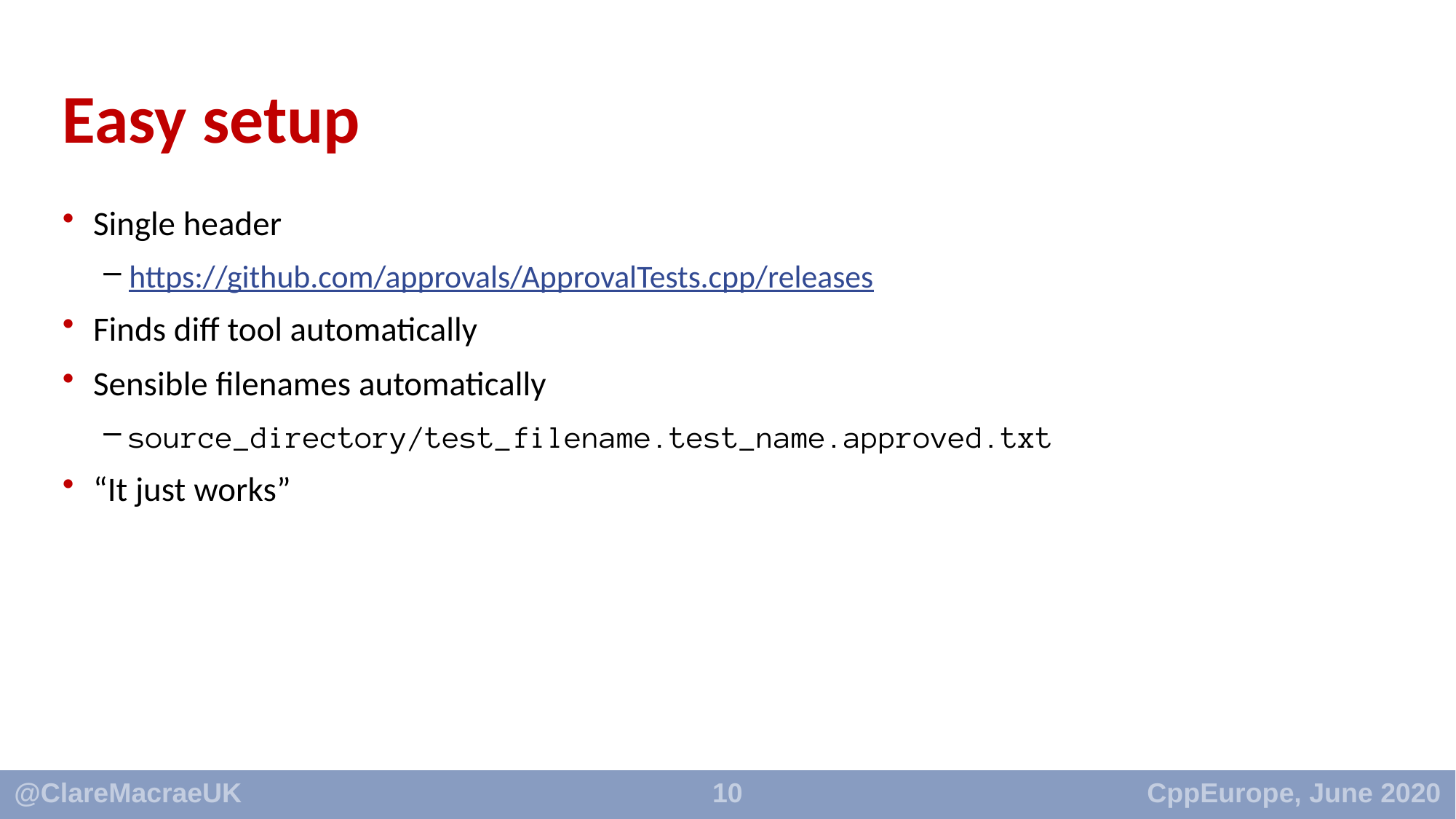

# Easy setup
Single header
https://github.com/approvals/ApprovalTests.cpp/releases
Finds diff tool automatically
Sensible filenames automatically
source_directory/test_filename.test_name.approved.txt
“It just works”